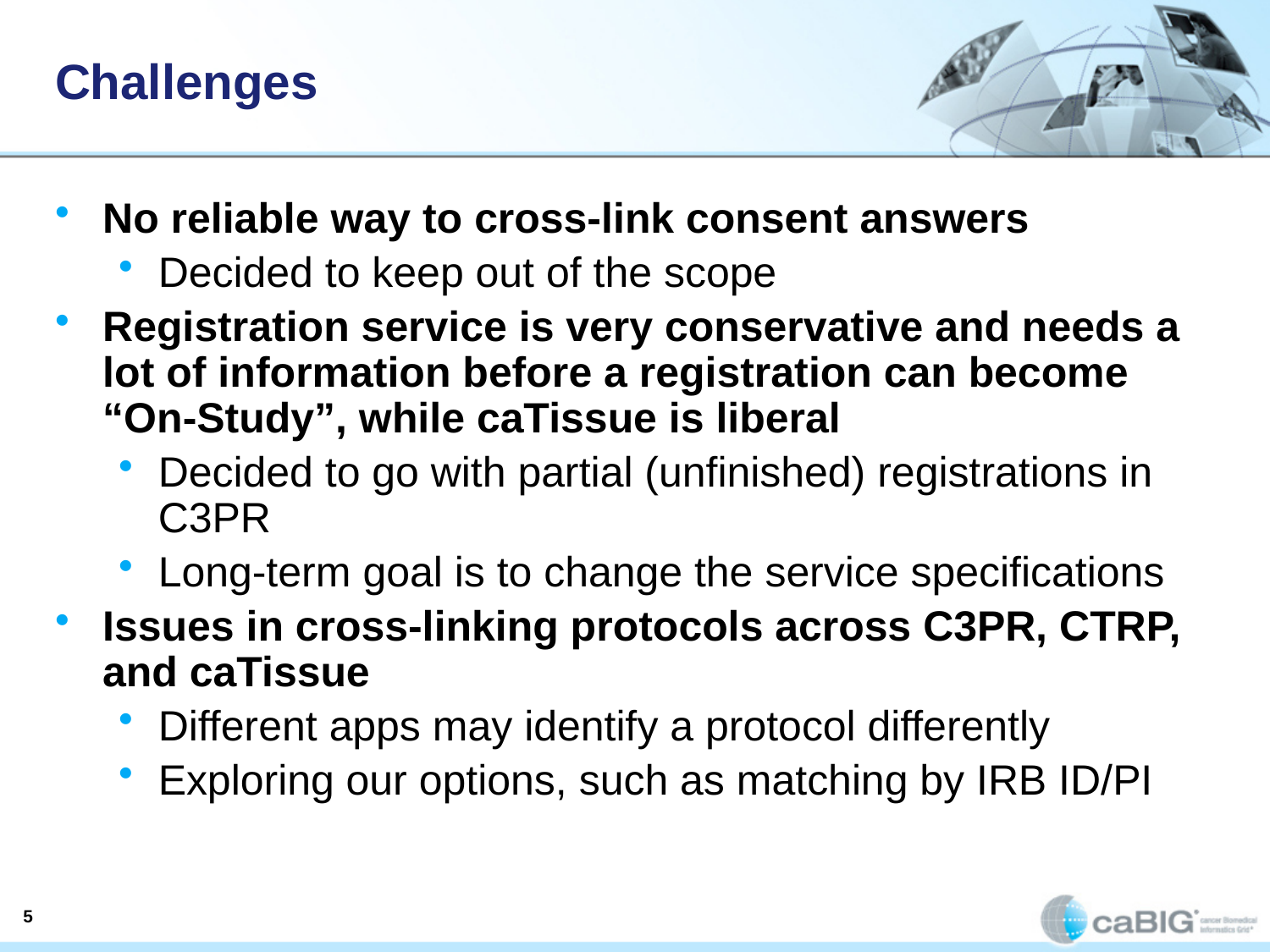

Challenges
No reliable way to cross-link consent answers
Decided to keep out of the scope
Registration service is very conservative and needs a lot of information before a registration can become “On-Study”, while caTissue is liberal
Decided to go with partial (unfinished) registrations in C3PR
Long-term goal is to change the service specifications
Issues in cross-linking protocols across C3PR, CTRP, and caTissue
Different apps may identify a protocol differently
Exploring our options, such as matching by IRB ID/PI